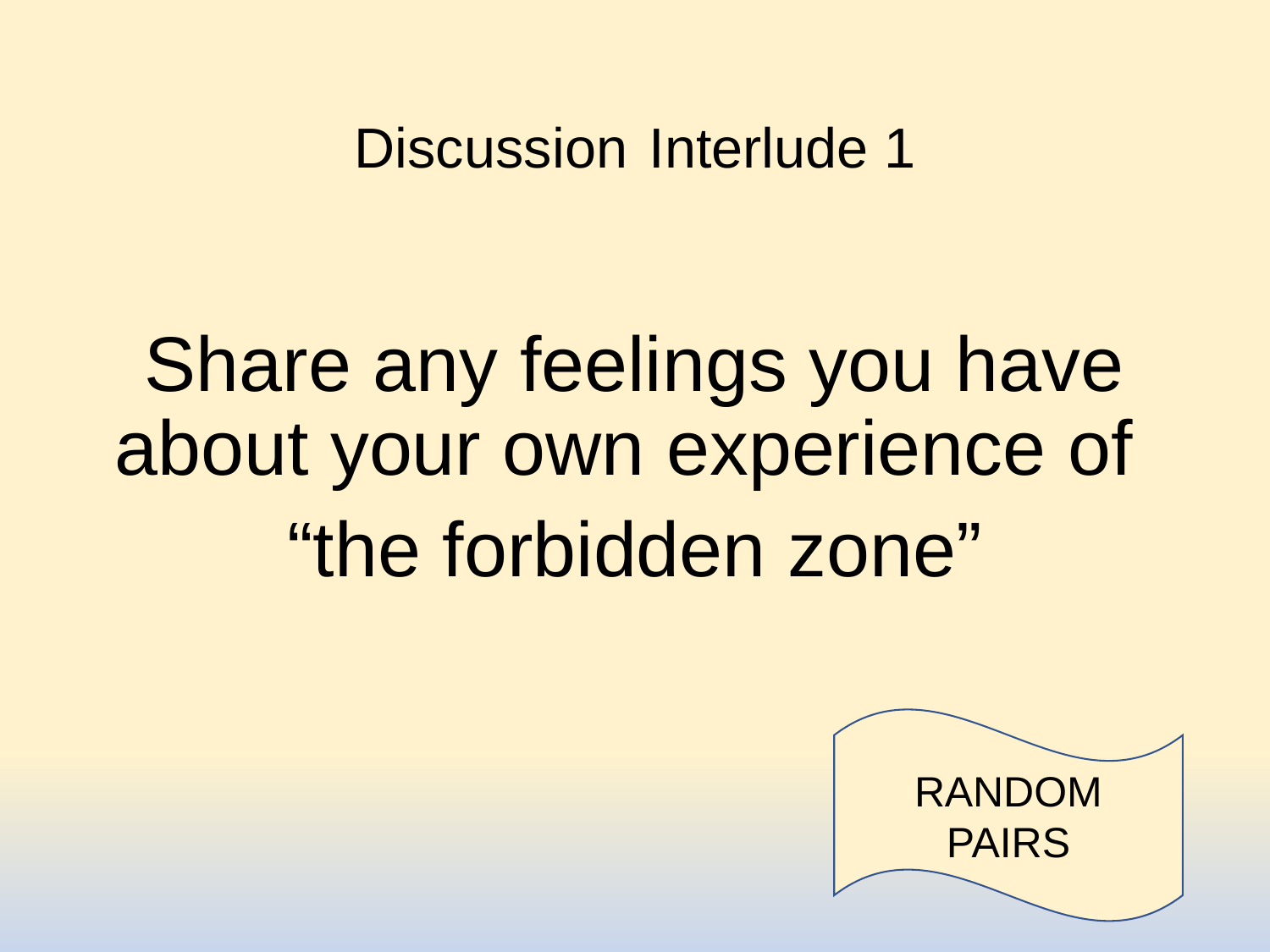

# Discussion Interlude 1
Share any feelings you have about your own experience of
“the forbidden zone”
RANDOM PAIRS